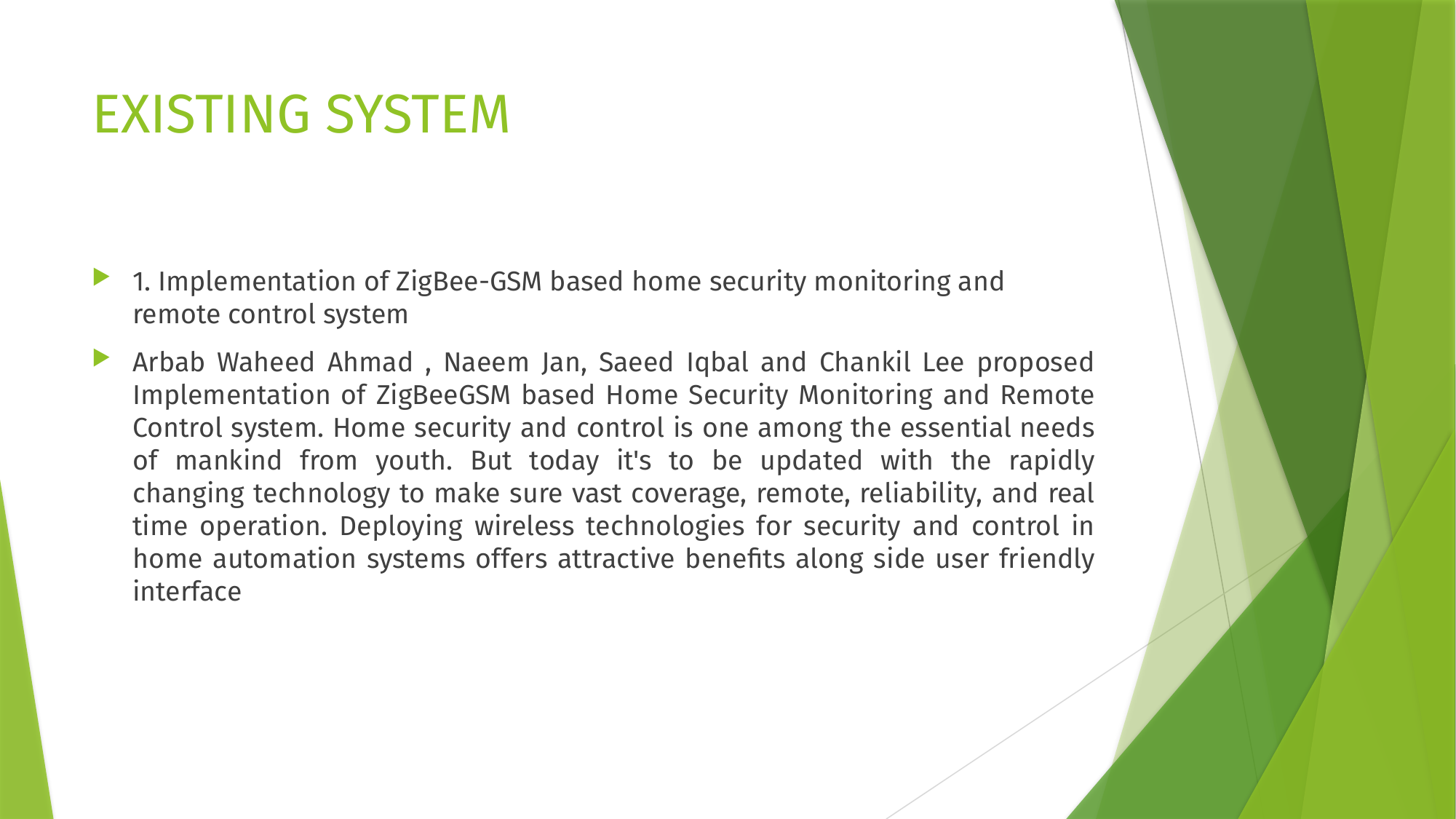

# EXISTING SYSTEM
1. Implementation of ZigBee-GSM based home security monitoring and remote control system
Arbab Waheed Ahmad , Naeem Jan, Saeed Iqbal and Chankil Lee proposed Implementation of ZigBeeGSM based Home Security Monitoring and Remote Control system. Home security and control is one among the essential needs of mankind from youth. But today it's to be updated with the rapidly changing technology to make sure vast coverage, remote, reliability, and real time operation. Deploying wireless technologies for security and control in home automation systems offers attractive benefits along side user friendly interface